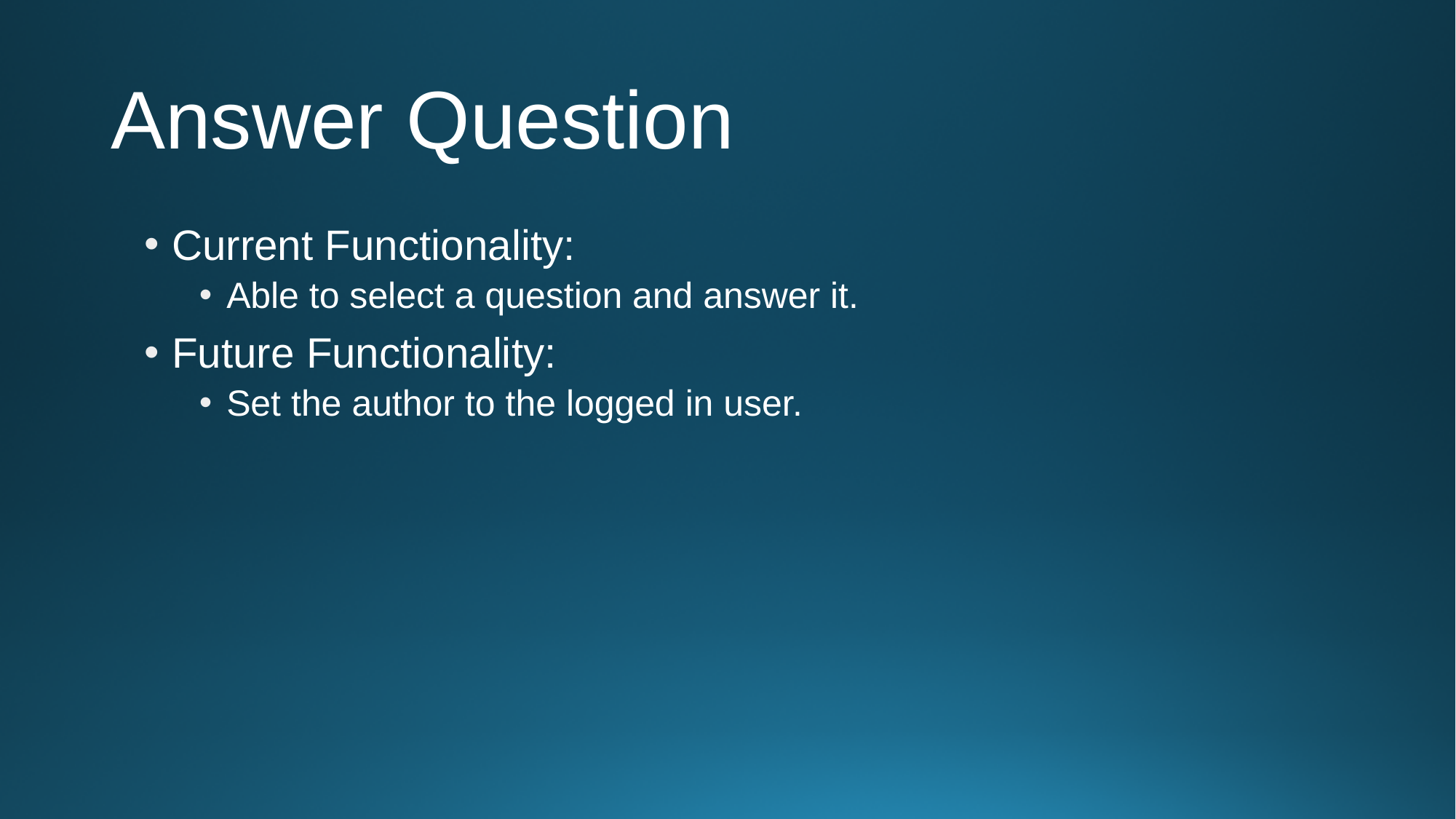

# Answer Question
Current Functionality:
Able to select a question and answer it.
Future Functionality:
Set the author to the logged in user.